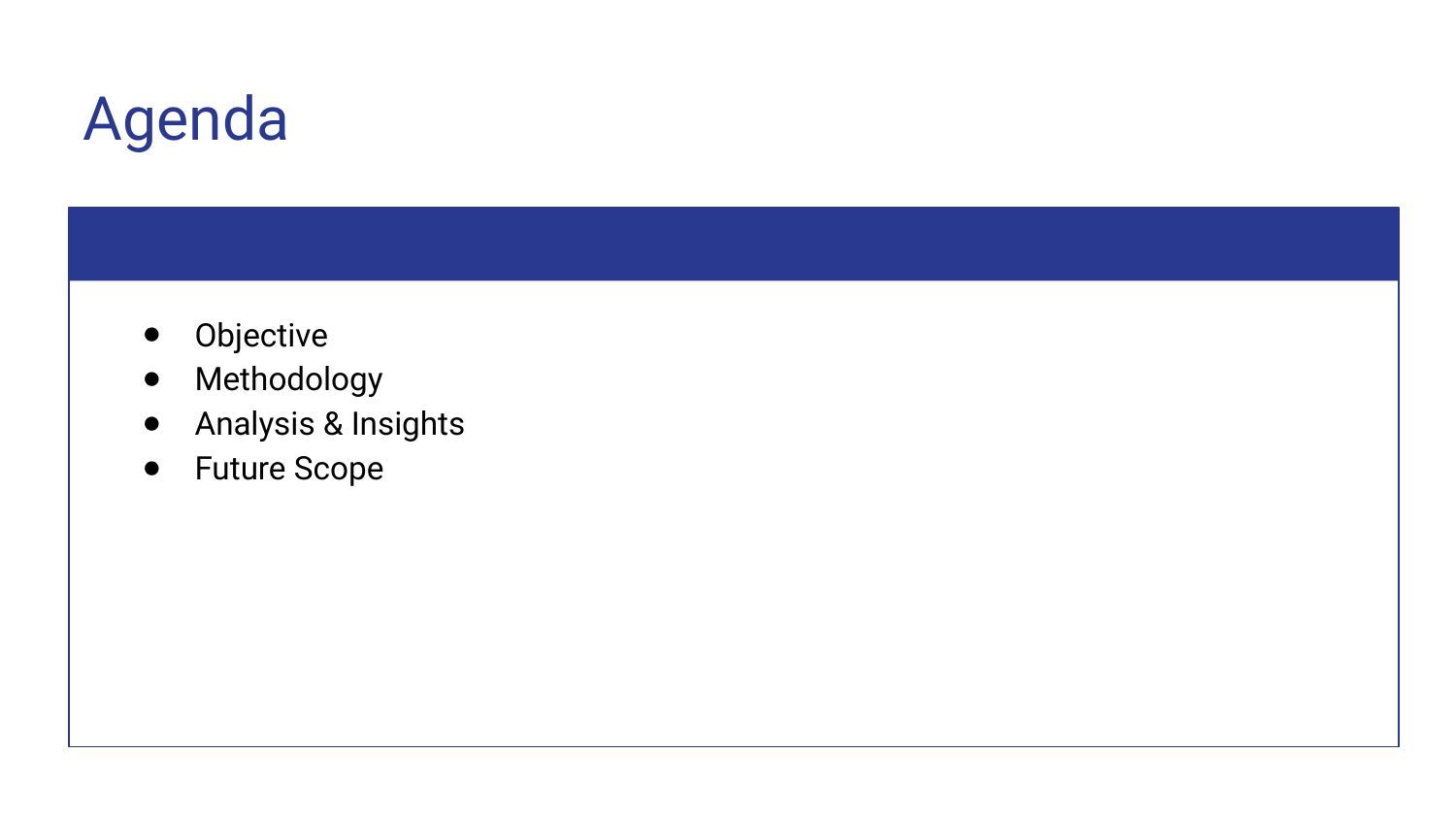

# Agenda

Objective
Methodology
Analysis & Insights
Future Scope